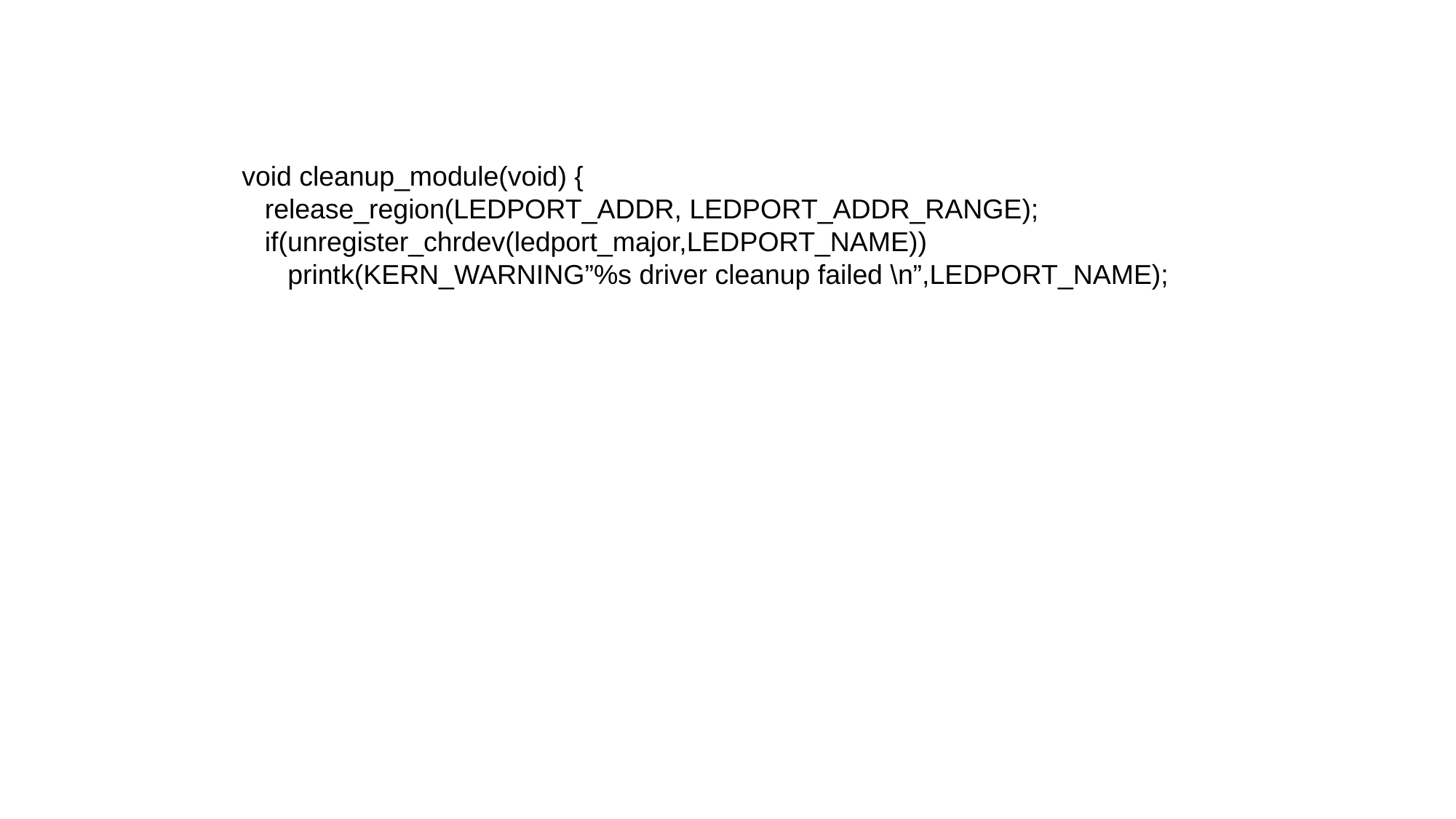

void cleanup_module(void) {
   release_region(LEDPORT_ADDR, LEDPORT_ADDR_RANGE);
   if(unregister_chrdev(ledport_major,LEDPORT_NAME))
      printk(KERN_WARNING”%s driver cleanup failed \n”,LEDPORT_NAME);